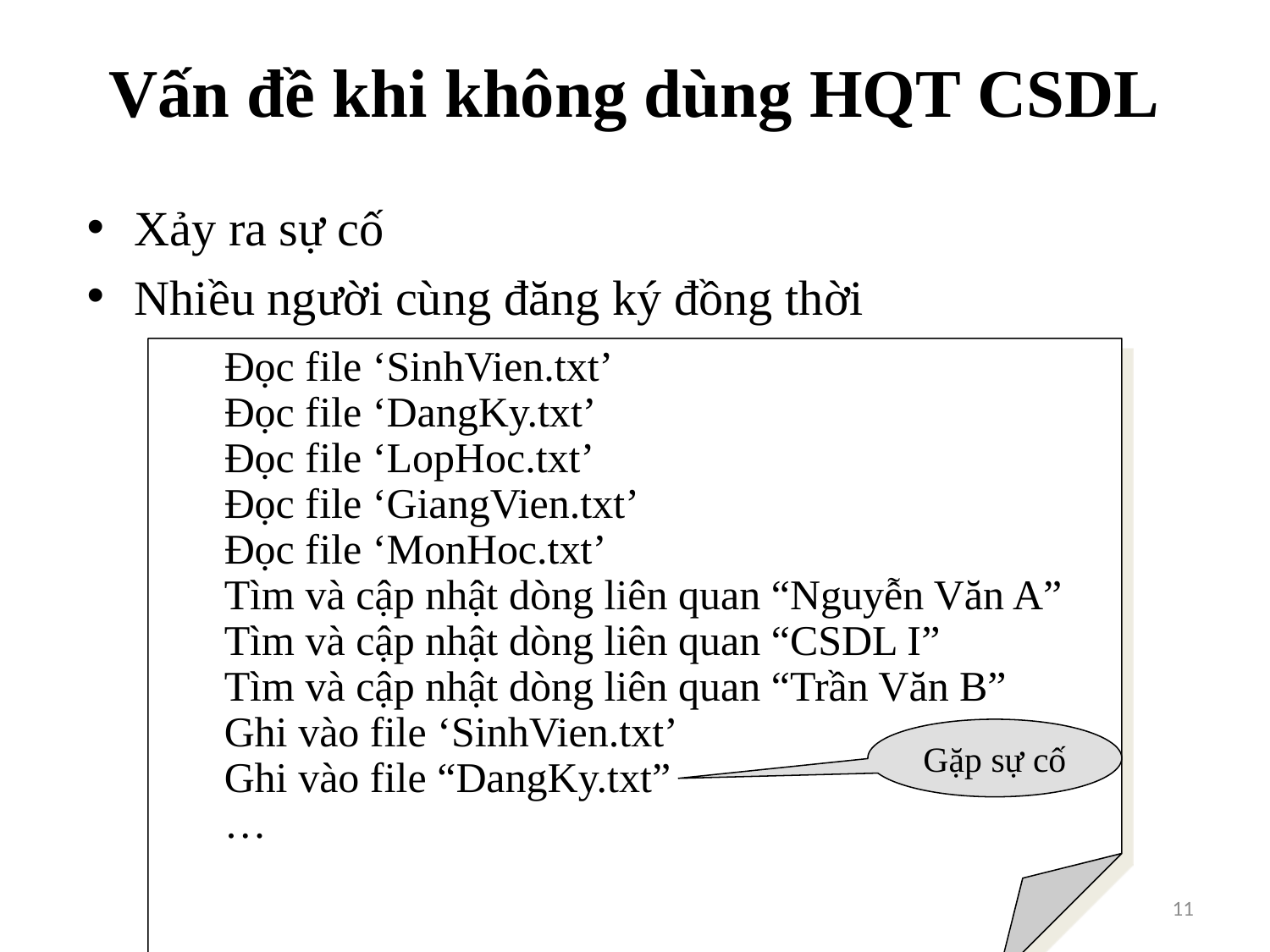

# Vấn đề khi không dùng HQT CSDL
Xảy ra sự cố
Nhiều người cùng đăng ký đồng thời
Đọc file ‘SinhVien.txt’
Đọc file ‘DangKy.txt’
Đọc file ‘LopHoc.txt’
Đọc file ‘GiangVien.txt’
Đọc file ‘MonHoc.txt’
Tìm và cập nhật dòng liên quan “Nguyễn Văn A”
Tìm và cập nhật dòng liên quan “CSDL I”
Tìm và cập nhật dòng liên quan “Trần Văn B”
Ghi vào file ‘SinhVien.txt’
Ghi vào file “DangKy.txt”
…
Gặp sự cố
11